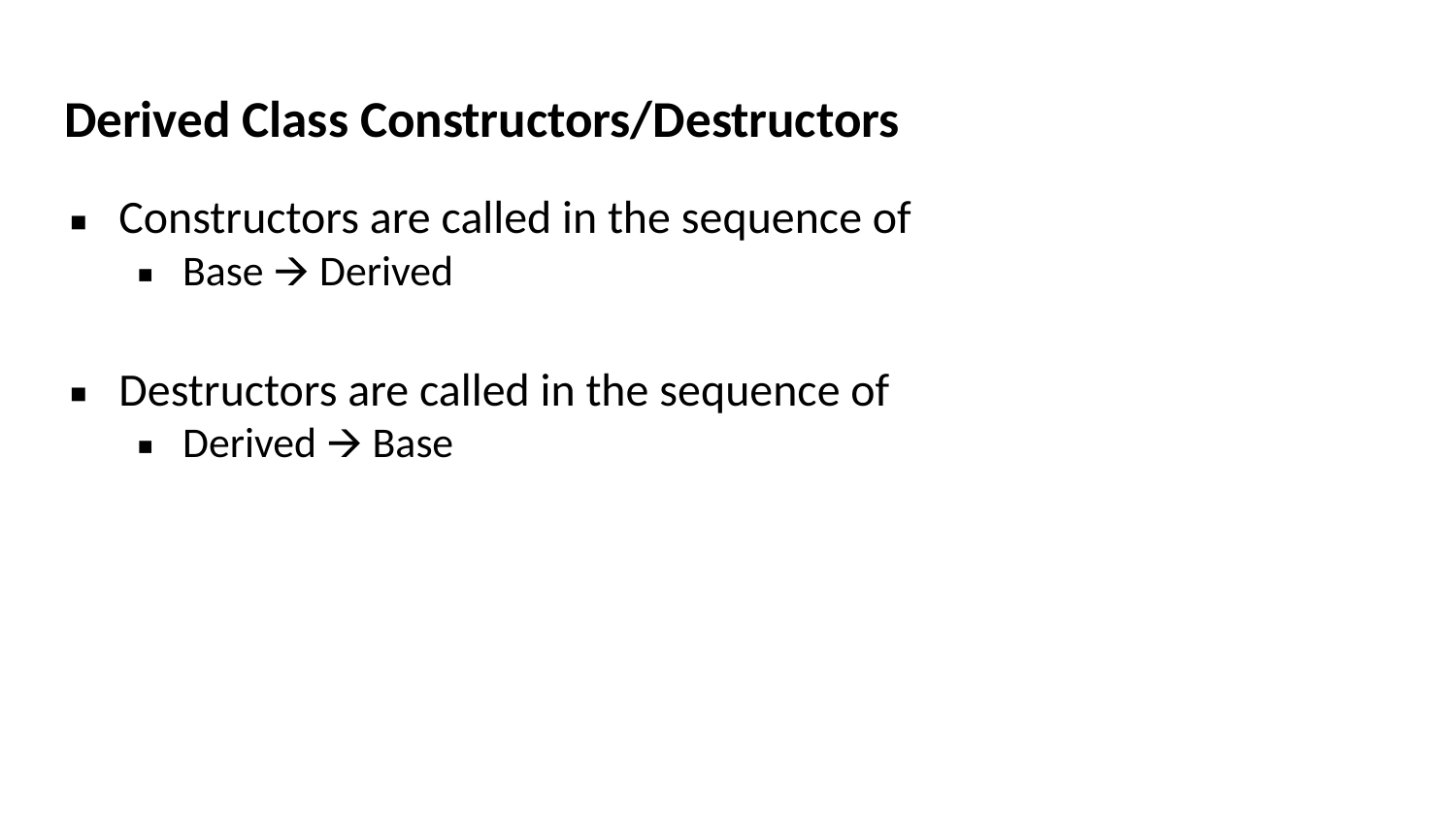

# Derived Class Constructors/Destructors
Constructors are called in the sequence of
Base 🡪 Derived

Destructors are called in the sequence of
Derived 🡪 Base